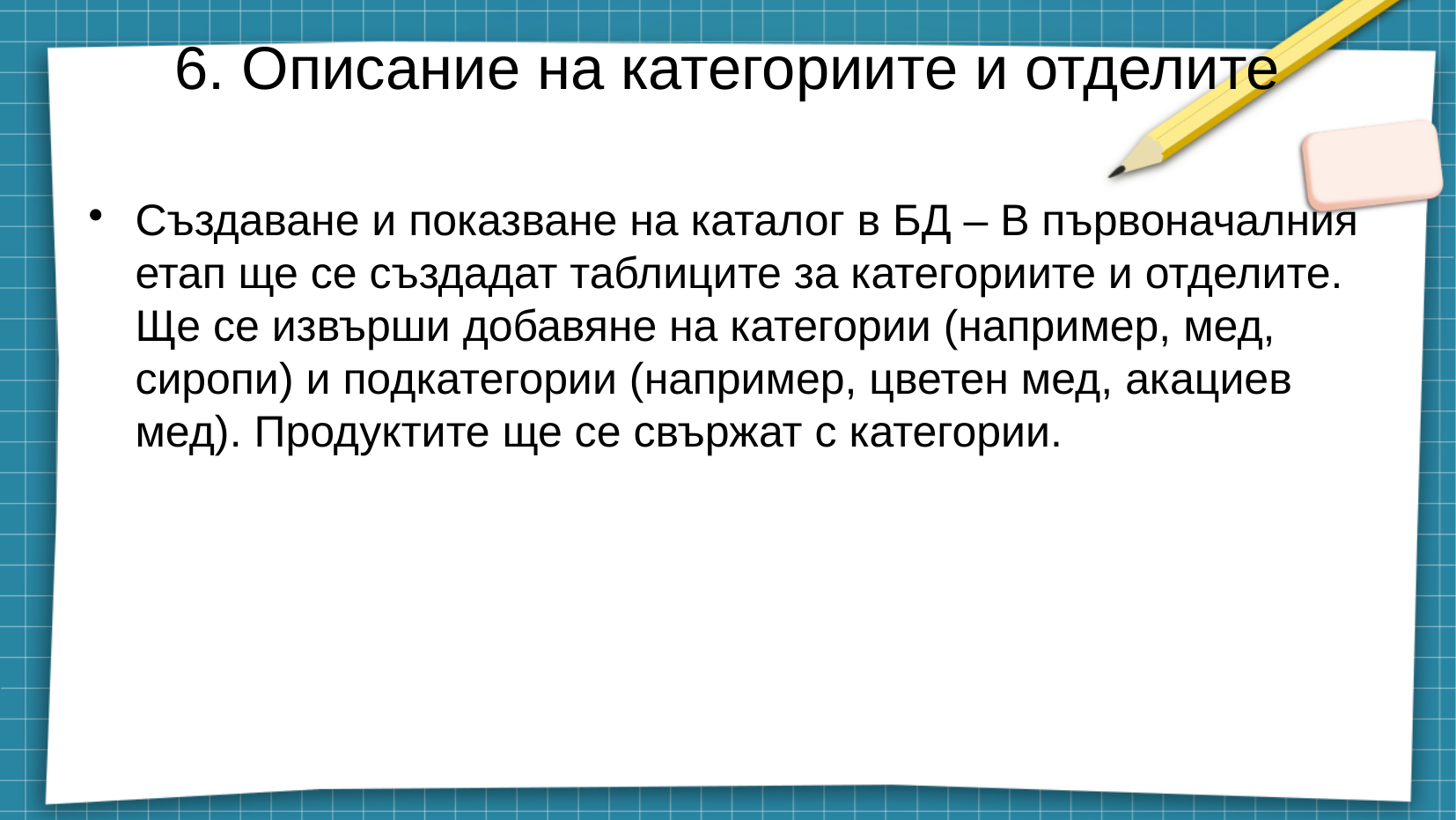

# 6. Описание на категориите и отделите
Създаване и показване на каталог в БД – В първоначалния етап ще се създадат таблиците за категориите и отделите. Ще се извърши добавяне на категории (например, мед, сиропи) и подкатегории (например, цветен мед, акациев мед). Продуктите ще се свържат с категории.